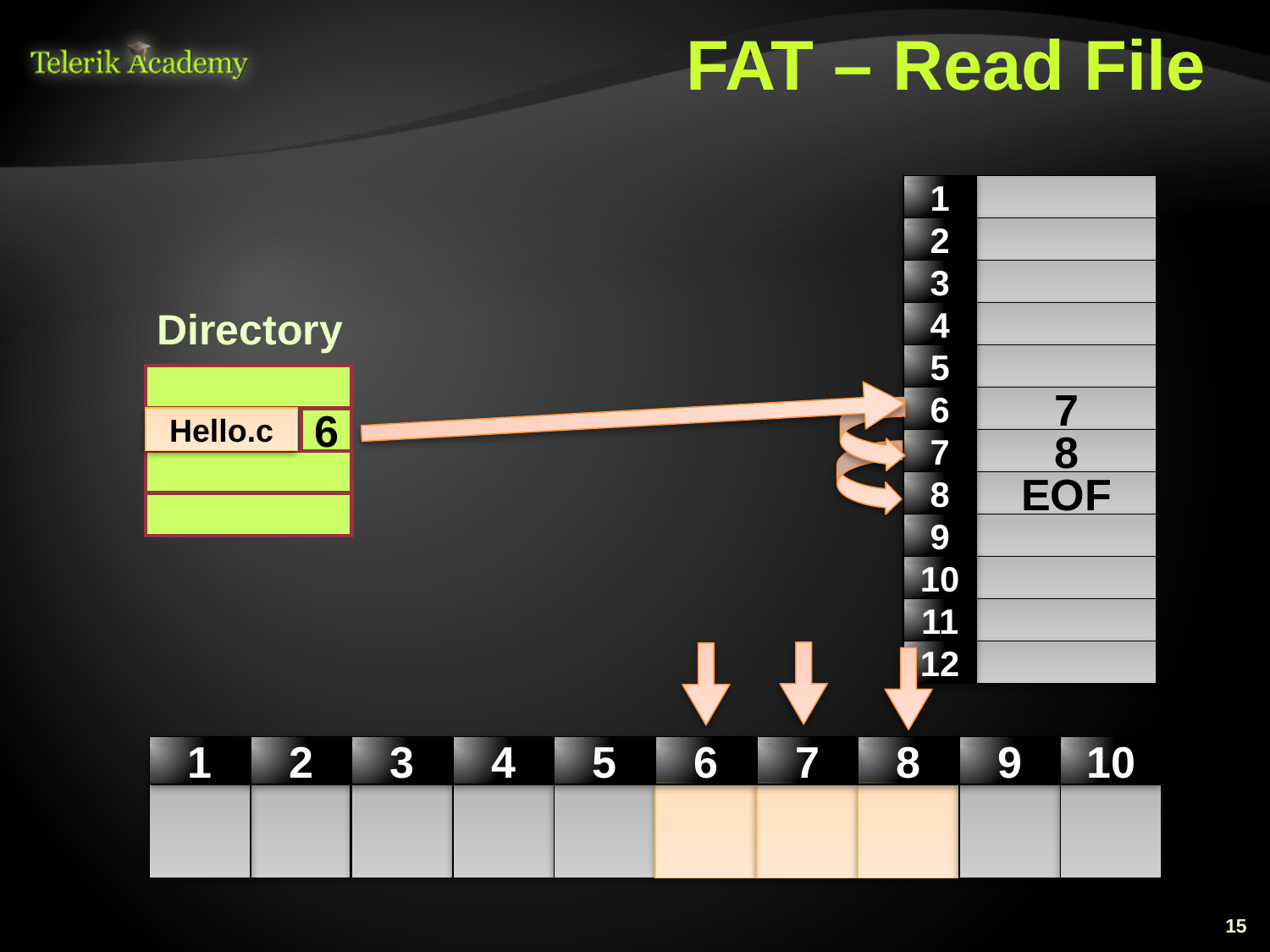

# FAT – Read File

1

2

3

Directory
4

5

6
7

Hello.c
6
7
8

8
EOF

9

10

11

12

1
2
3
4
5
6
7
8
9
10

15